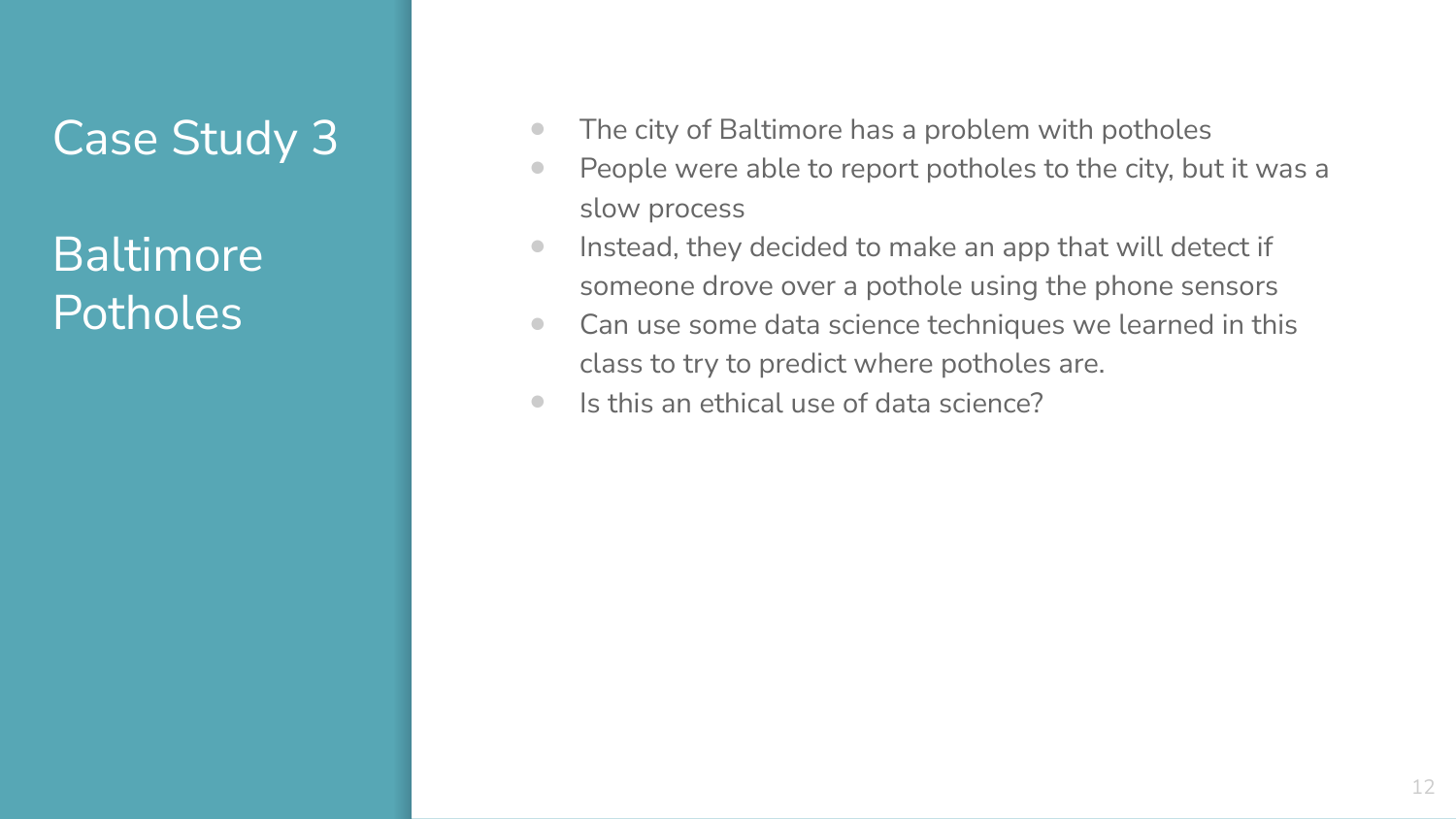

# Case Study 3

Baltimore Potholes
The city of Baltimore has a problem with potholes
People were able to report potholes to the city, but it was a slow process
Instead, they decided to make an app that will detect if someone drove over a pothole using the phone sensors
Can use some data science techniques we learned in this class to try to predict where potholes are.
Is this an ethical use of data science?
12